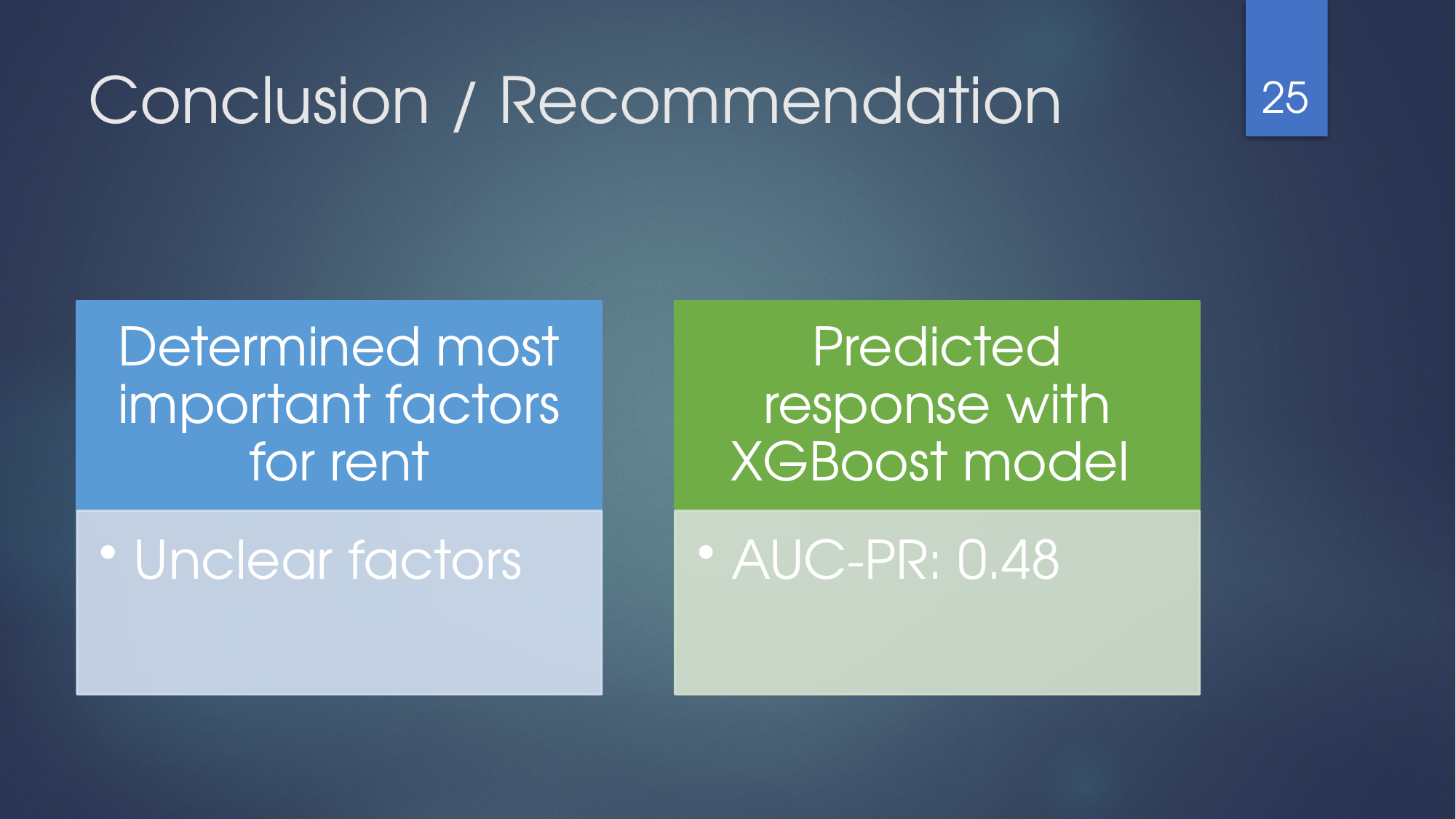

25
# Conclusion / Recommendation
Determined most important factors for rent
Unclear factors
Predicted response with XGBoost model
AUC-PR: 0.48